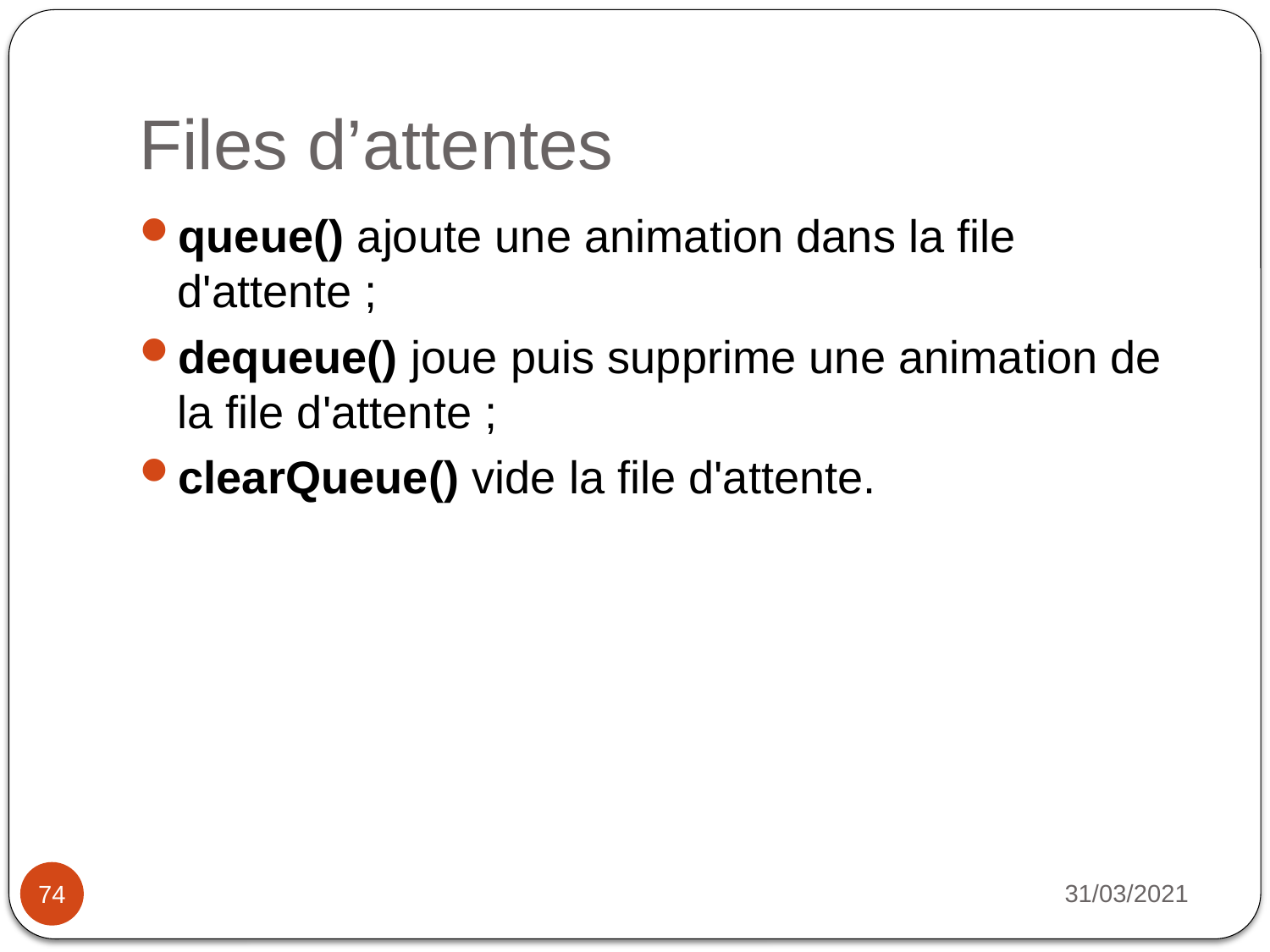

# Files d’attentes
queue() ajoute une animation dans la file d'attente ;
dequeue() joue puis supprime une animation de la file d'attente ;
clearQueue() vide la file d'attente.
31/03/2021
74